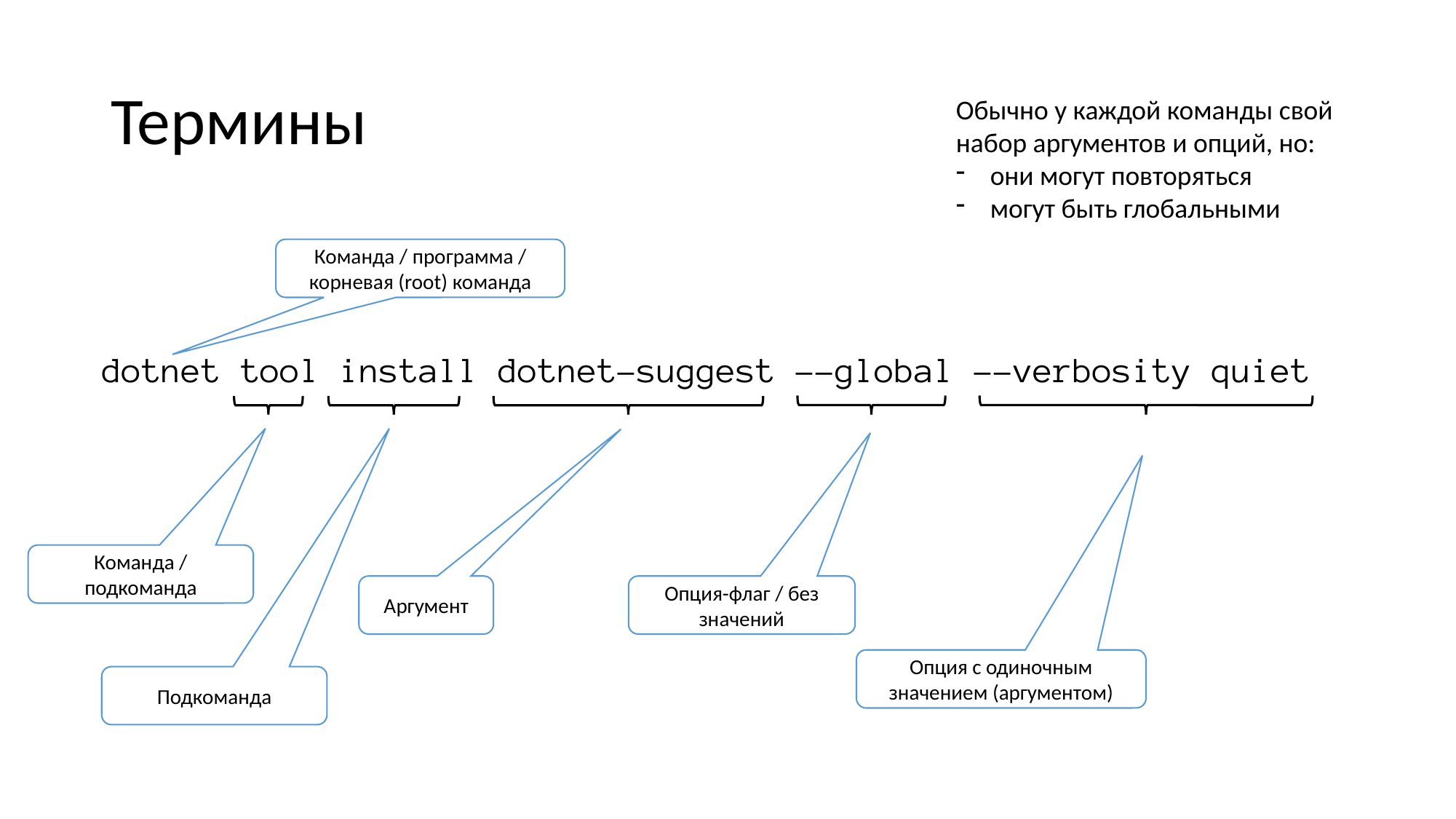

# Термины
Обычно у каждой команды свой набор аргументов и опций, но:
они могут повторяться
могут быть глобальными

Команда / программа / корневая (root) команда

dotnet tool install dotnet-suggest --global --verbosity quiet

Команда / подкоманда
Аргумент
Опция-флаг / без значений
Опция с одиночным значением (аргументом)
Подкоманда